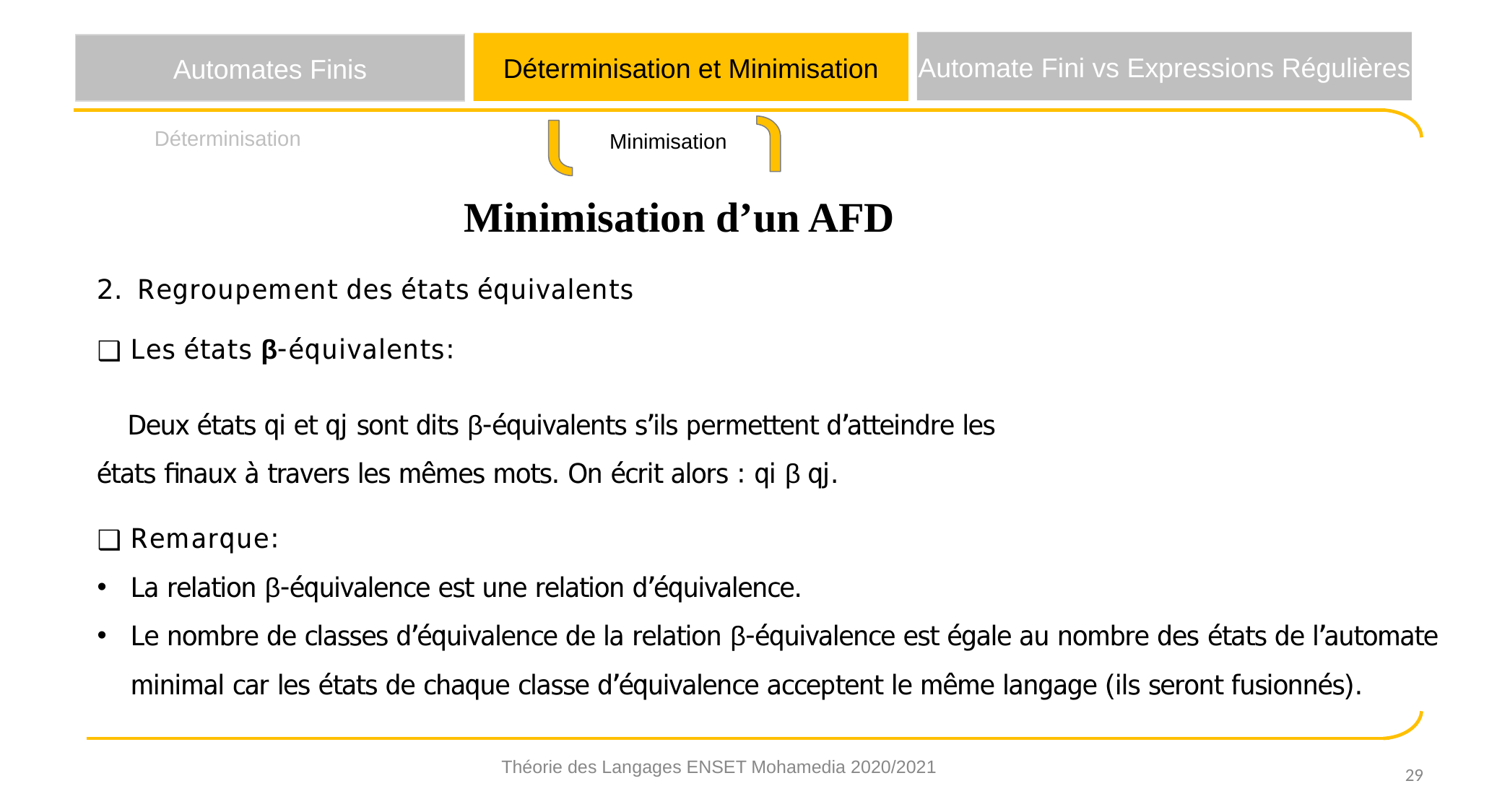

Automate Fini vs Expressions Régulières

Déterminisation et Minimisation

Automates Finis

Déterminisation

   Minimisation

Minimisation d’un AFD
Regroupement des états équivalents
Les états β-équivalents:
     Deux états qi et qj sont dits β-équivalents s’ils permettent d’atteindre les
états finaux à travers les mêmes mots. On écrit alors : qi β qj.

Remarque:
La relation β-équivalence est une relation d’équivalence.
Le nombre de classes d’équivalence de la relation β-équivalence est égale au nombre des états de l’automate minimal car les états de chaque classe d’équivalence acceptent le même langage (ils seront fusionnés).

Théorie des Langages ENSET Mohamedia 2020/2021
29